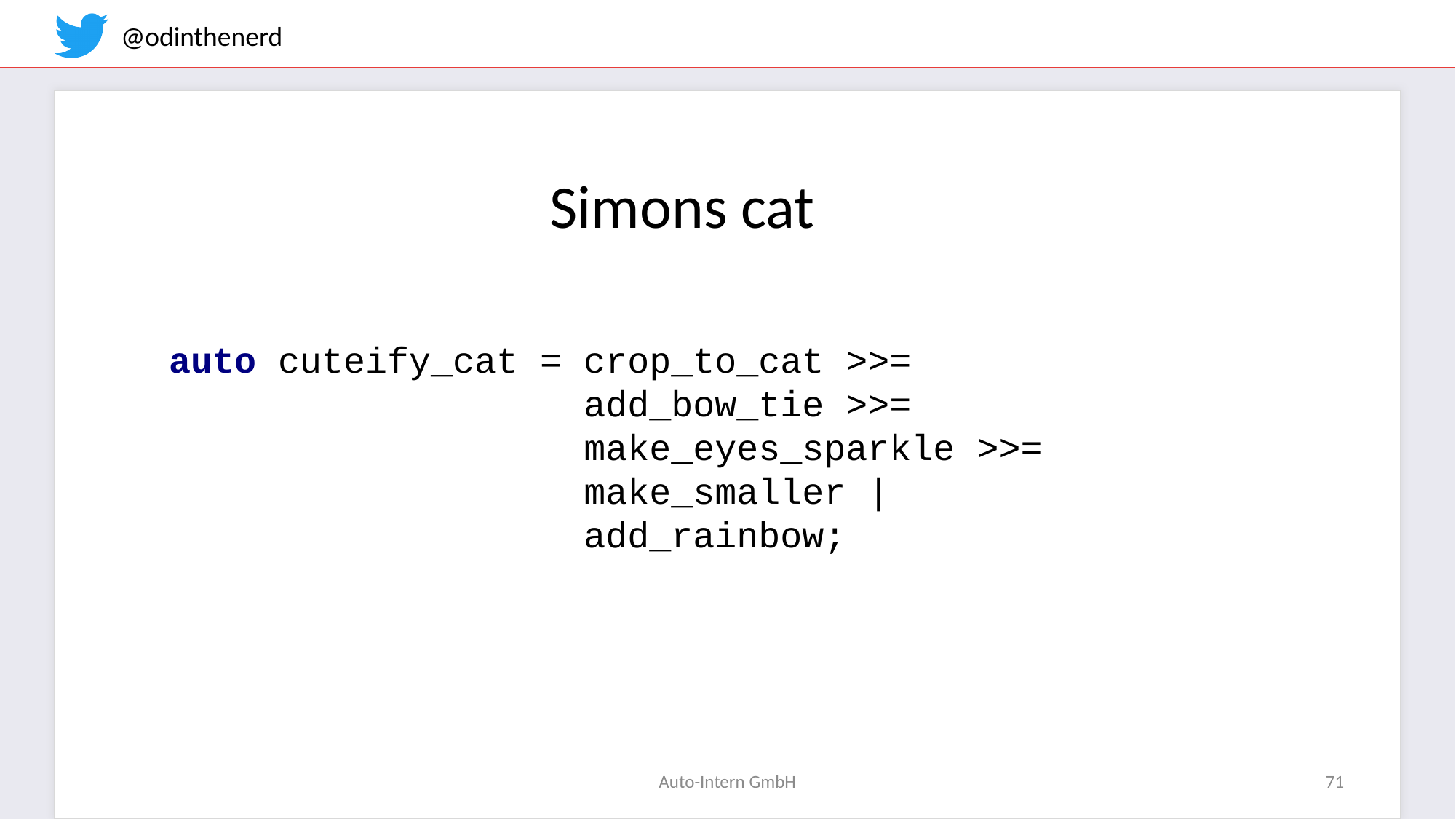

Simons cat
auto cuteify_cat = crop_to_cat >>=
                   add_bow_tie >>=
                   make_eyes_sparkle >>=
                   make_smaller |
                   add_rainbow;

Auto-Intern GmbH
71